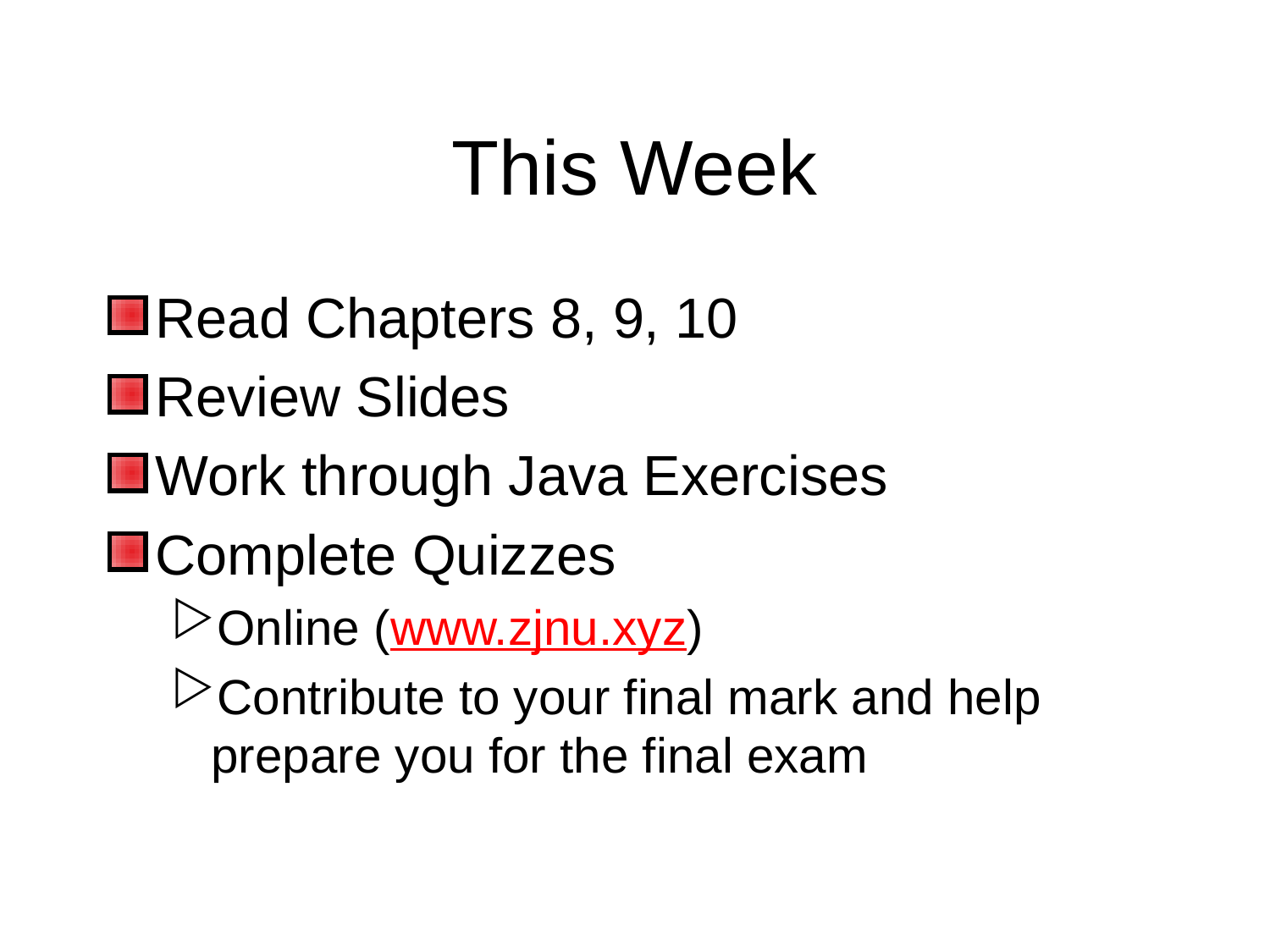

# This Week
Read Chapters 8, 9, 10
Review Slides
Work through Java Exercises
Complete Quizzes
Online (www.zjnu.xyz)
Contribute to your final mark and help prepare you for the final exam